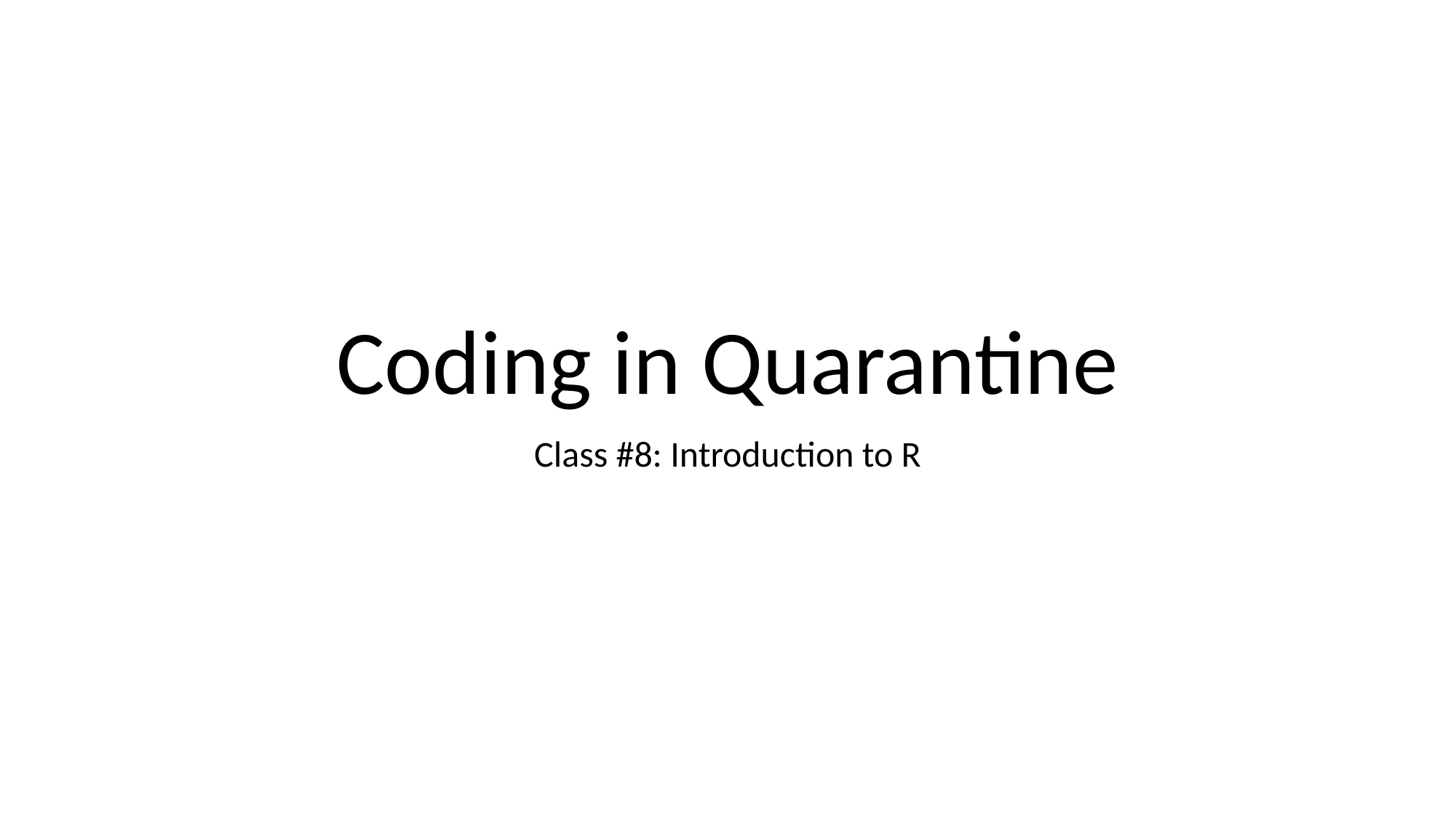

# Coding in Quarantine
Class #8: Introduction to R